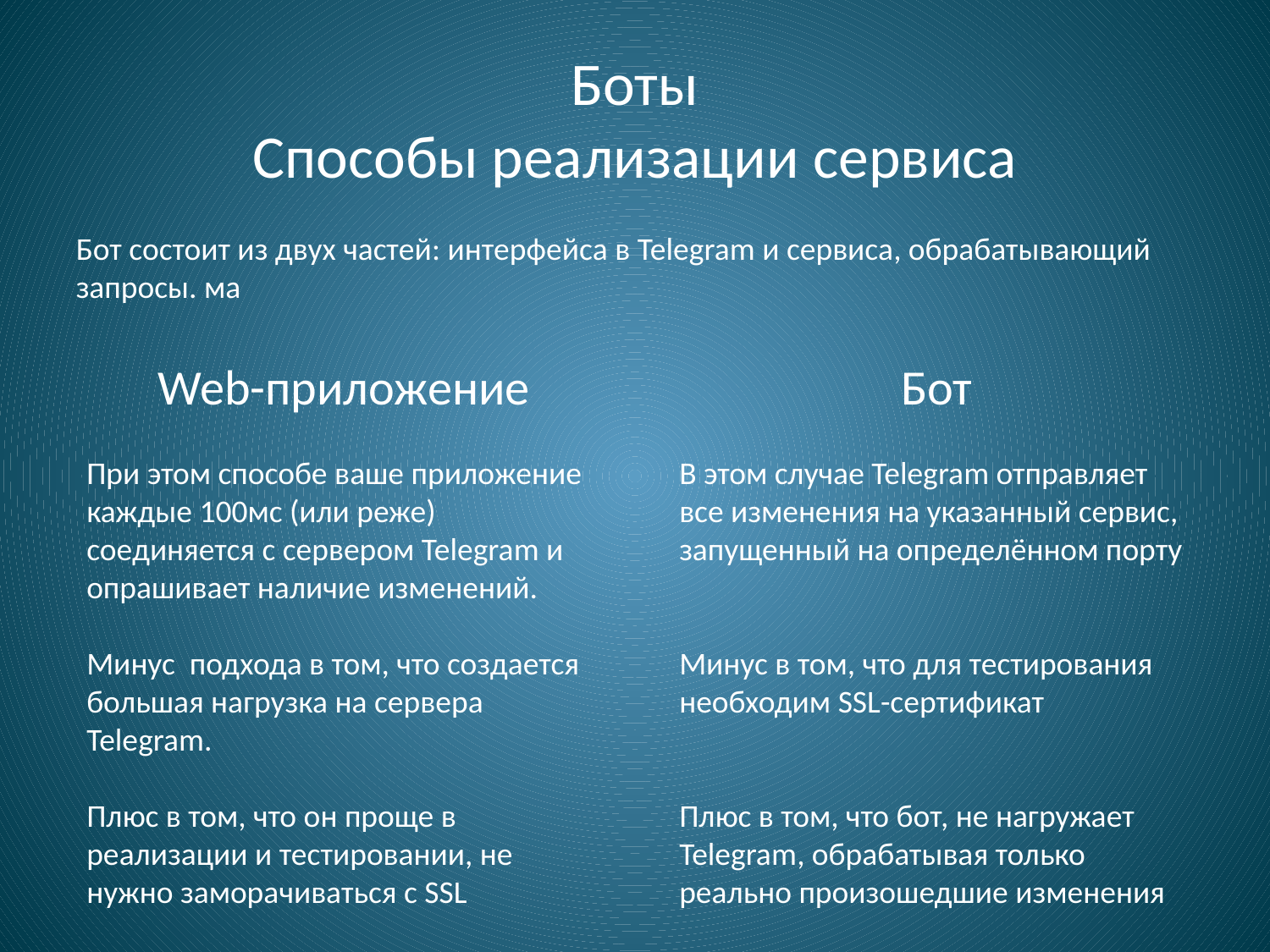

# Боты Способы реализации сервиса
Бот состоит из двух частей: интерфейса в Telegram и сервиса, обрабатывающий запросы. ма
Web-приложение

При этом способе ваше приложение каждые 100мс (или реже) соединяется с сервером Telegram и опрашивает наличие изменений.

Минус  подхода в том, что создается большая нагрузка на сервера Telegram.

Плюс в том, что он проще в реализации и тестировании, не нужно заморачиваться с SSL
Бот

В этом случае Telegram отправляет все изменения на указанный сервис, запущенный на определённом порту

Минус в том, что для тестирования необходим SSL-сертификат

Плюс в том, что бот, не нагружает Telegram, обрабатывая только реально произошедшие изменения